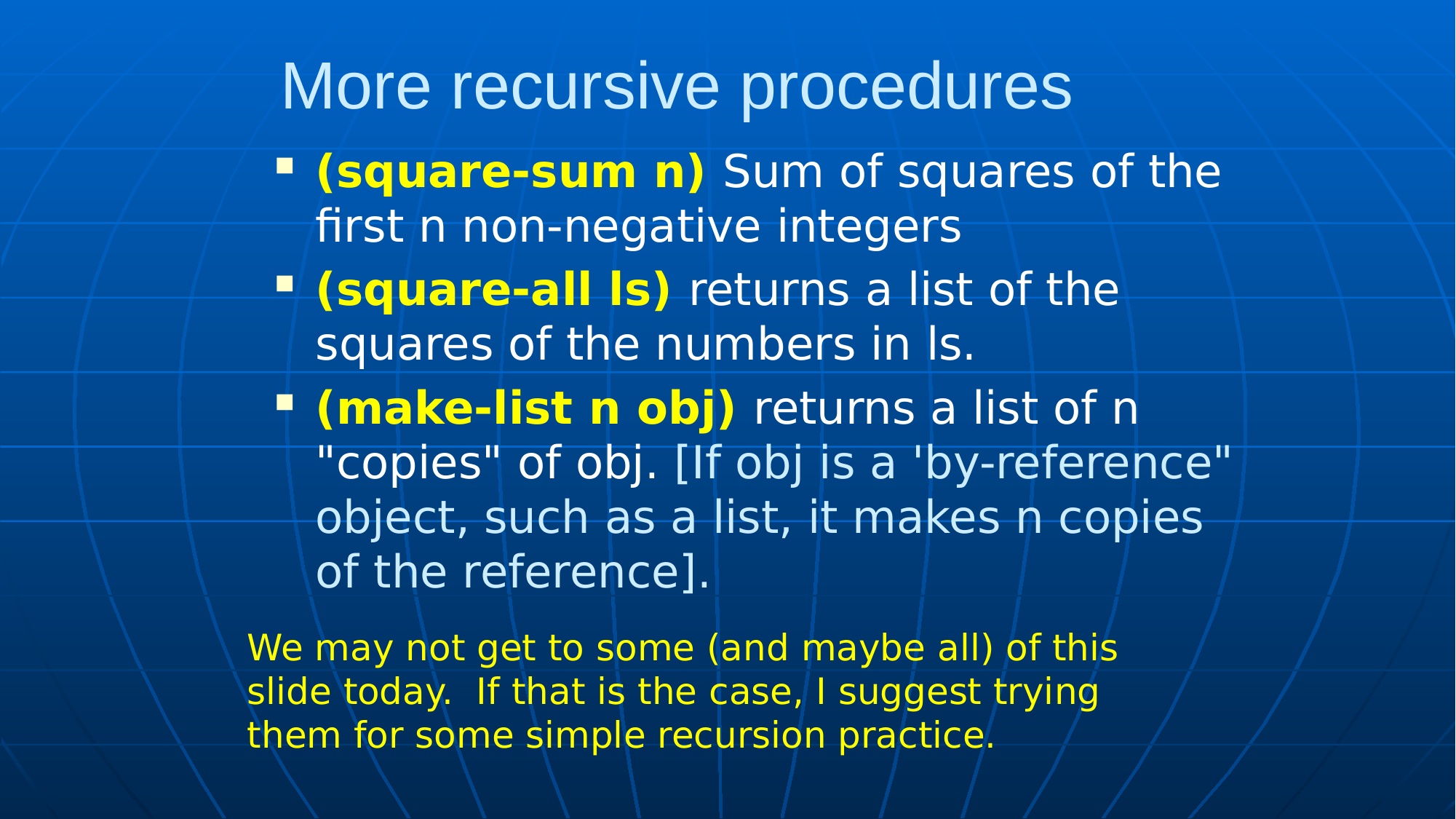

# More recursive procedures
(square-sum n) Sum of squares of the first n non-negative integers
(square-all ls) returns a list of the squares of the numbers in ls.
(make-list n obj) returns a list of n "copies" of obj. [If obj is a 'by-reference" object, such as a list, it makes n copies of the reference].
We may not get to some (and maybe all) of this slide today.  If that is the case, I suggest trying them for some simple recursion practice.